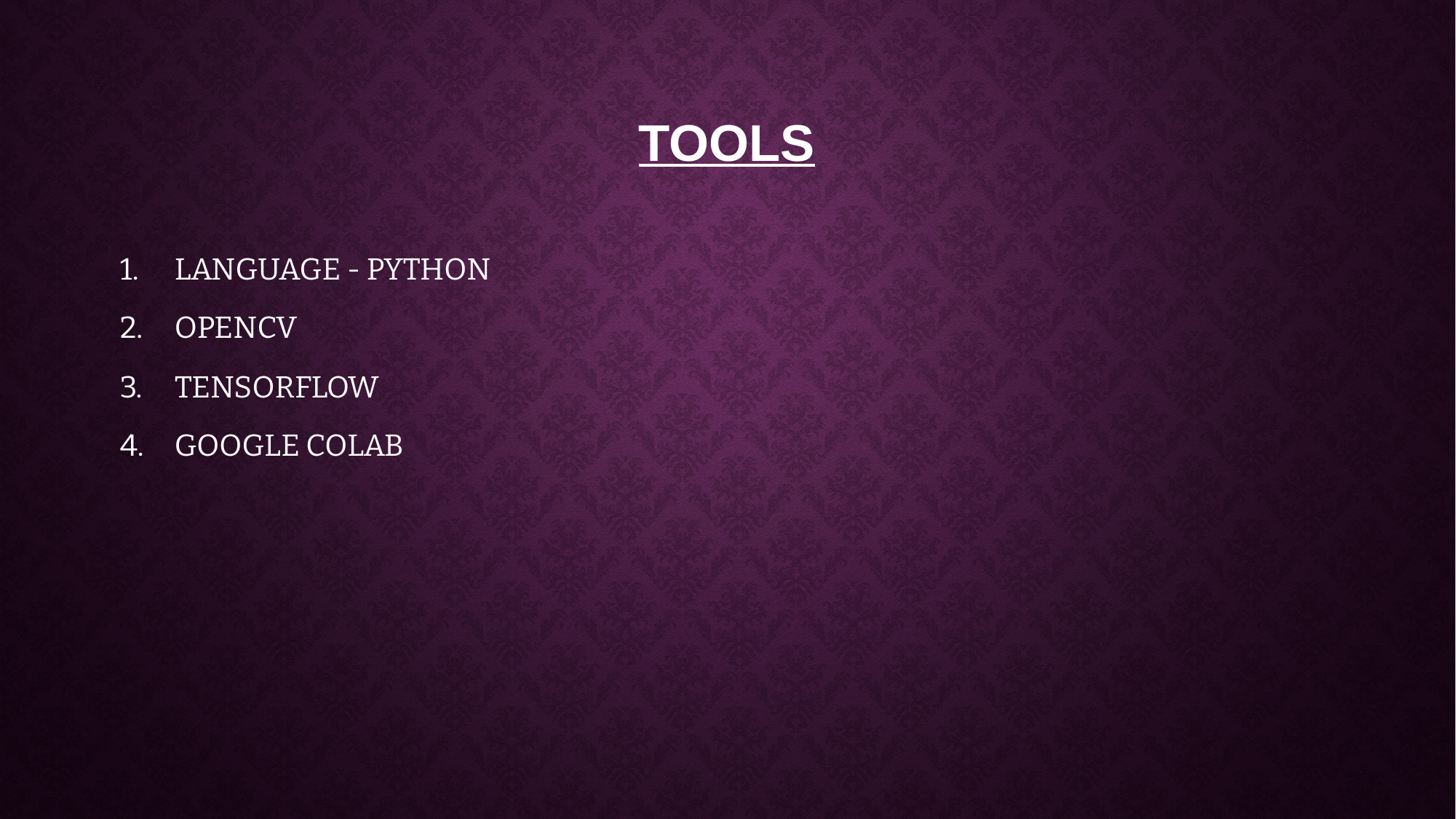

# TOOLS
LANGUAGE - PYTHON
OPENCV
TENSORFLOW
GOOGLE COLAB